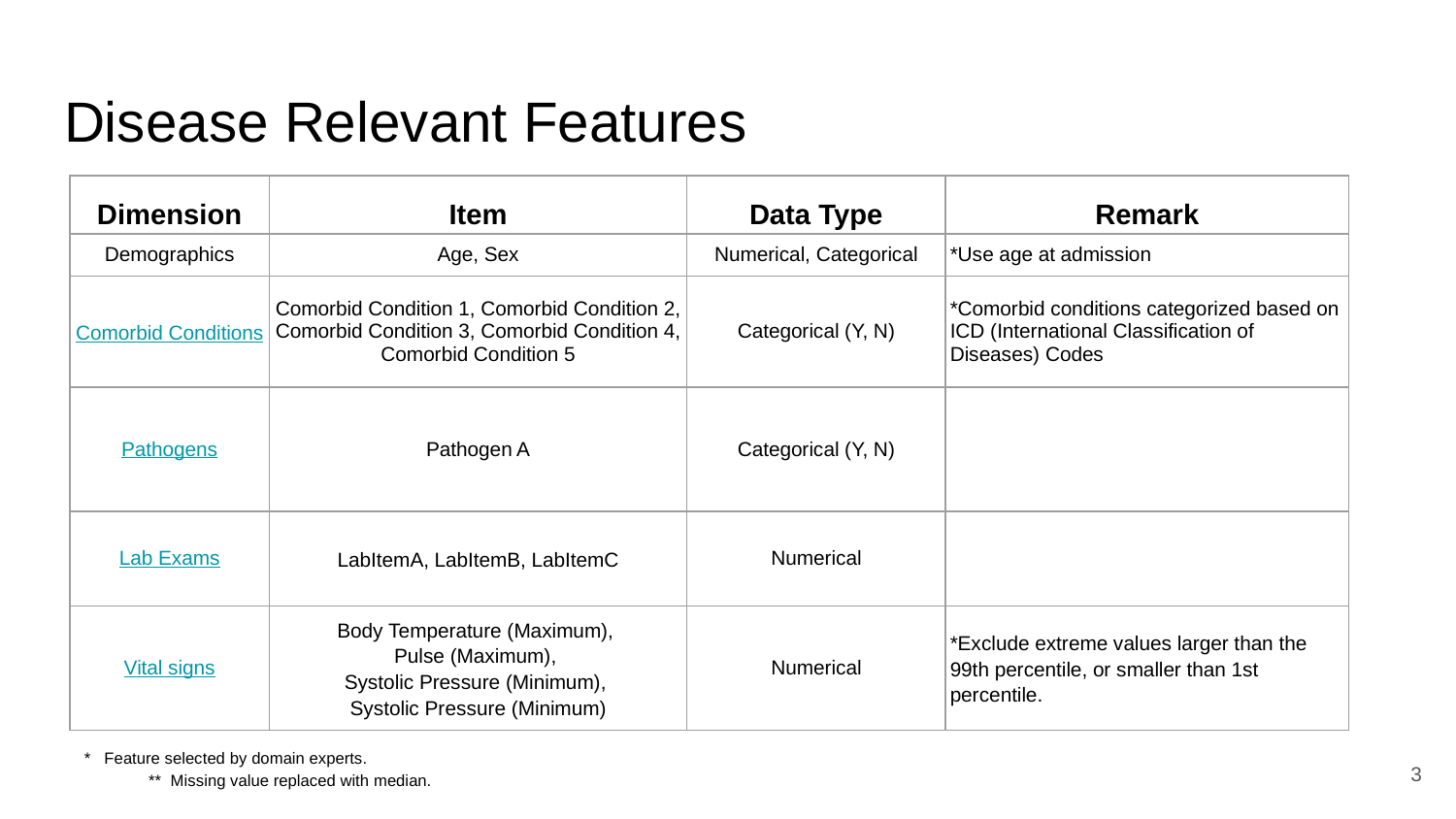

# Disease Relevant Features
| Dimension | Item | Data Type | Remark |
| --- | --- | --- | --- |
| Demographics | Age, Sex | Numerical, Categorical | \*Use age at admission |
| Comorbid Conditions | Comorbid Condition 1, Comorbid Condition 2, Comorbid Condition 3, Comorbid Condition 4, Comorbid Condition 5 | Categorical (Y, N) | \*Comorbid conditions categorized based on ICD (International Classification of Diseases) Codes |
| Pathogens | Pathogen A | Categorical (Y, N) |  |
| Lab Exams | LabItemA, LabItemB, LabItemC | Numerical |  |
| Vital signs | Body Temperature (Maximum), Pulse (Maximum), Systolic Pressure (Minimum), Systolic Pressure (Minimum) | Numerical | \*Exclude extreme values larger than the 99th percentile, or smaller than 1st percentile. |
*   Feature selected by domain experts.                                                                                                                          **  Missing value replaced with median.
3